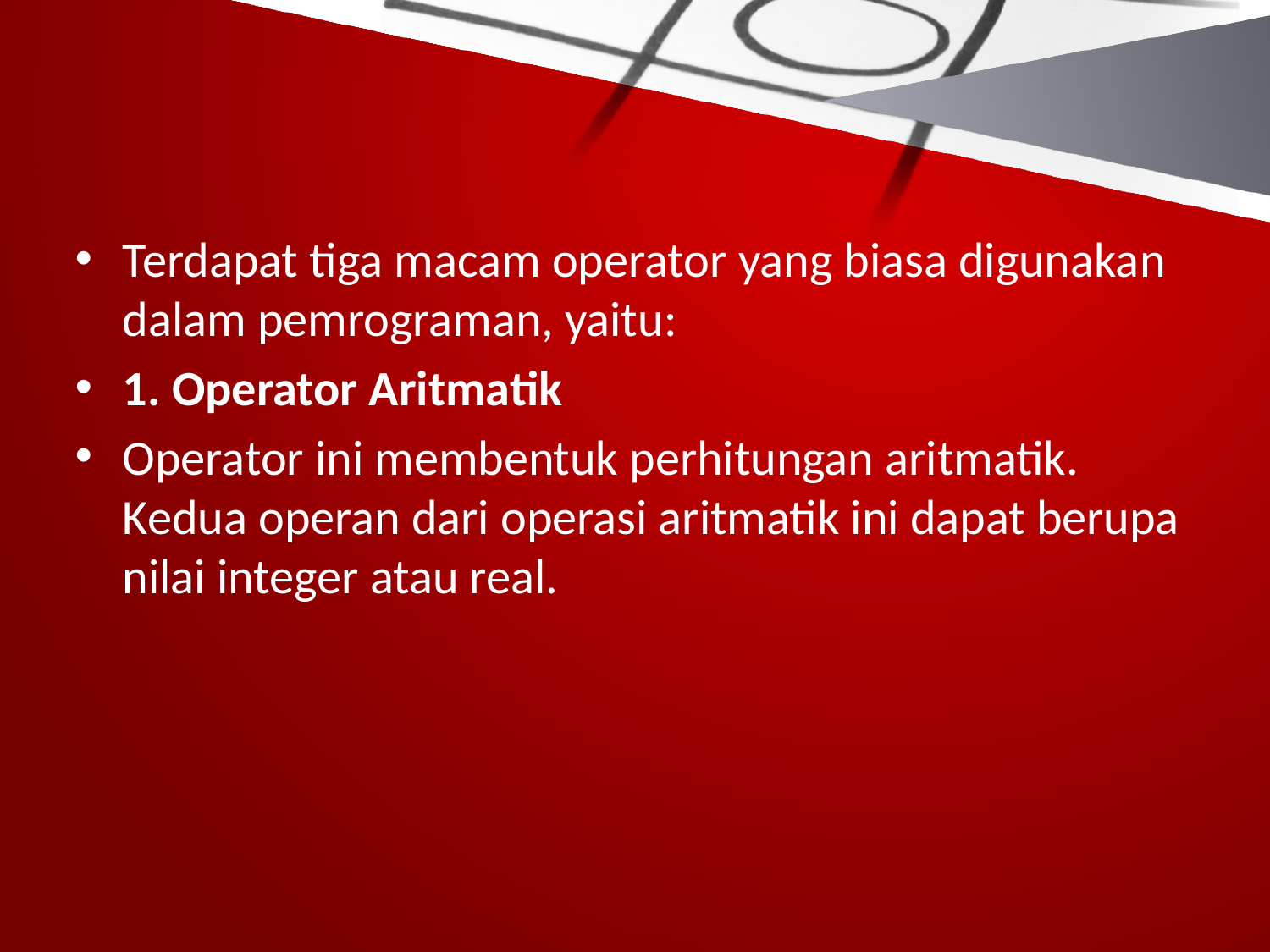

#
Terdapat tiga macam operator yang biasa digunakan dalam pemrograman, yaitu:
1. Operator Aritmatik
Operator ini membentuk perhitungan aritmatik. Kedua operan dari operasi aritmatik ini dapat berupa nilai integer atau real.